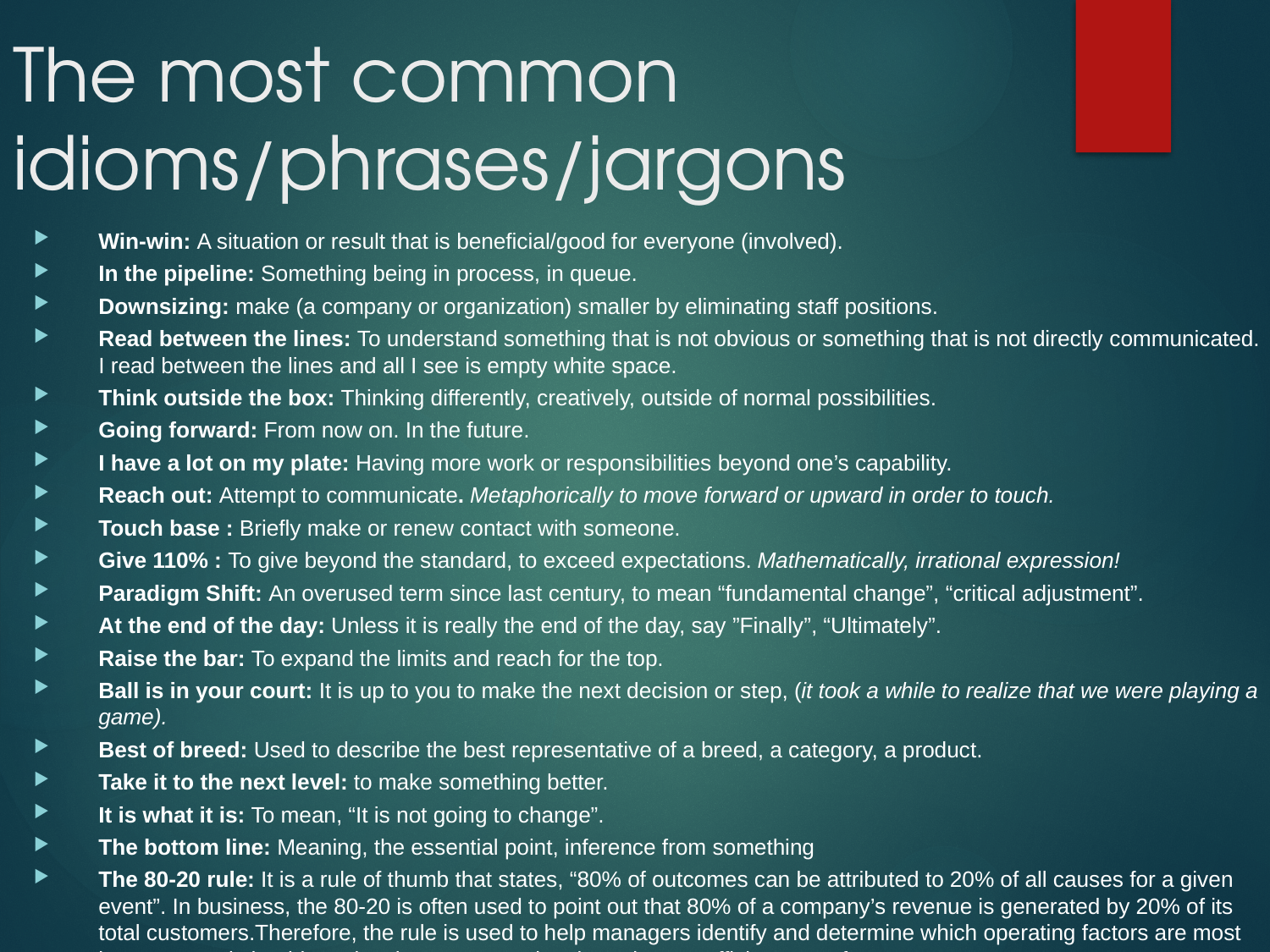

# The most common idioms/phrases/jargons
Win-win: A situation or result that is beneficial/good for everyone (involved).
In the pipeline: Something being in process, in queue.
Downsizing: make (a company or organization) smaller by eliminating staff positions.
Read between the lines: To understand something that is not obvious or something that is not directly communicated. I read between the lines and all I see is empty white space.
Think outside the box: Thinking differently, creatively, outside of normal possibilities.
Going forward: From now on. In the future.
I have a lot on my plate: Having more work or responsibilities beyond one’s capability.
Reach out: Attempt to communicate. Metaphorically to move forward or upward in order to touch.
Touch base : Briefly make or renew contact with someone.
Give 110% : To give beyond the standard, to exceed expectations. Mathematically, irrational expression!
Paradigm Shift: An overused term since last century, to mean “fundamental change”, “critical adjustment”.
At the end of the day: Unless it is really the end of the day, say ”Finally”, “Ultimately”.
Raise the bar: To expand the limits and reach for the top.
Ball is in your court: It is up to you to make the next decision or step, (it took a while to realize that we were playing a game).
Best of breed: Used to describe the best representative of a breed, a category, a product.
Take it to the next level: to make something better.
It is what it is: To mean, “It is not going to change”.
The bottom line: Meaning, the essential point, inference from something
The 80-20 rule: It is a rule of thumb that states, “80% of outcomes can be attributed to 20% of all causes for a given event”. In business, the 80-20 is often used to point out that 80% of a company’s revenue is generated by 20% of its total customers.Therefore, the rule is used to help managers identify and determine which operating factors are most important and should receive the most attention, based on an efficient use of resources